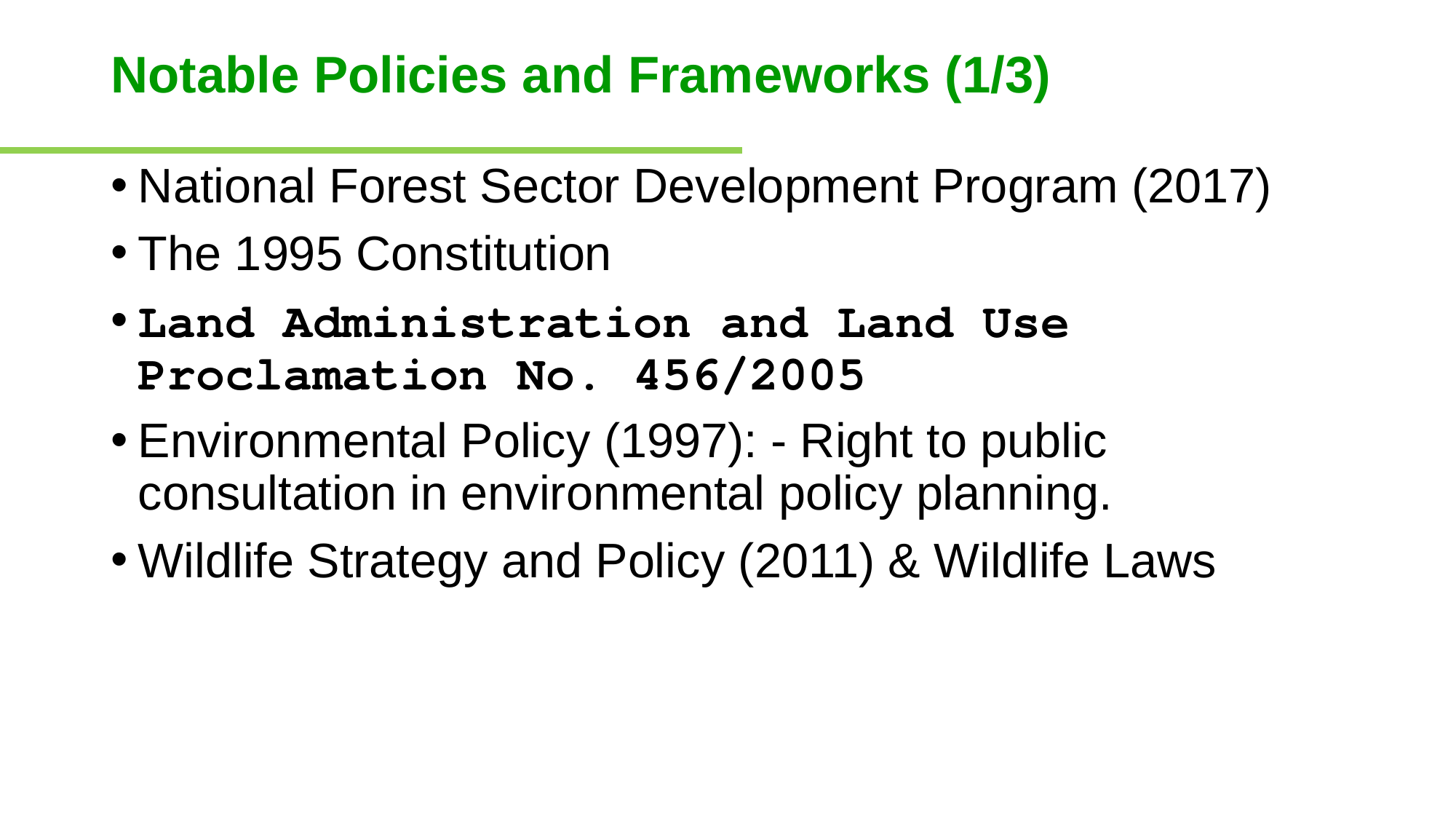

# Notable Policies and Frameworks (1/3)
National Forest Sector Development Program (2017)
The 1995 Constitution
Land Administration and Land Use Proclamation No. 456/2005
Environmental Policy (1997): - Right to public consultation in environmental policy planning.
Wildlife Strategy and Policy (2011) & Wildlife Laws